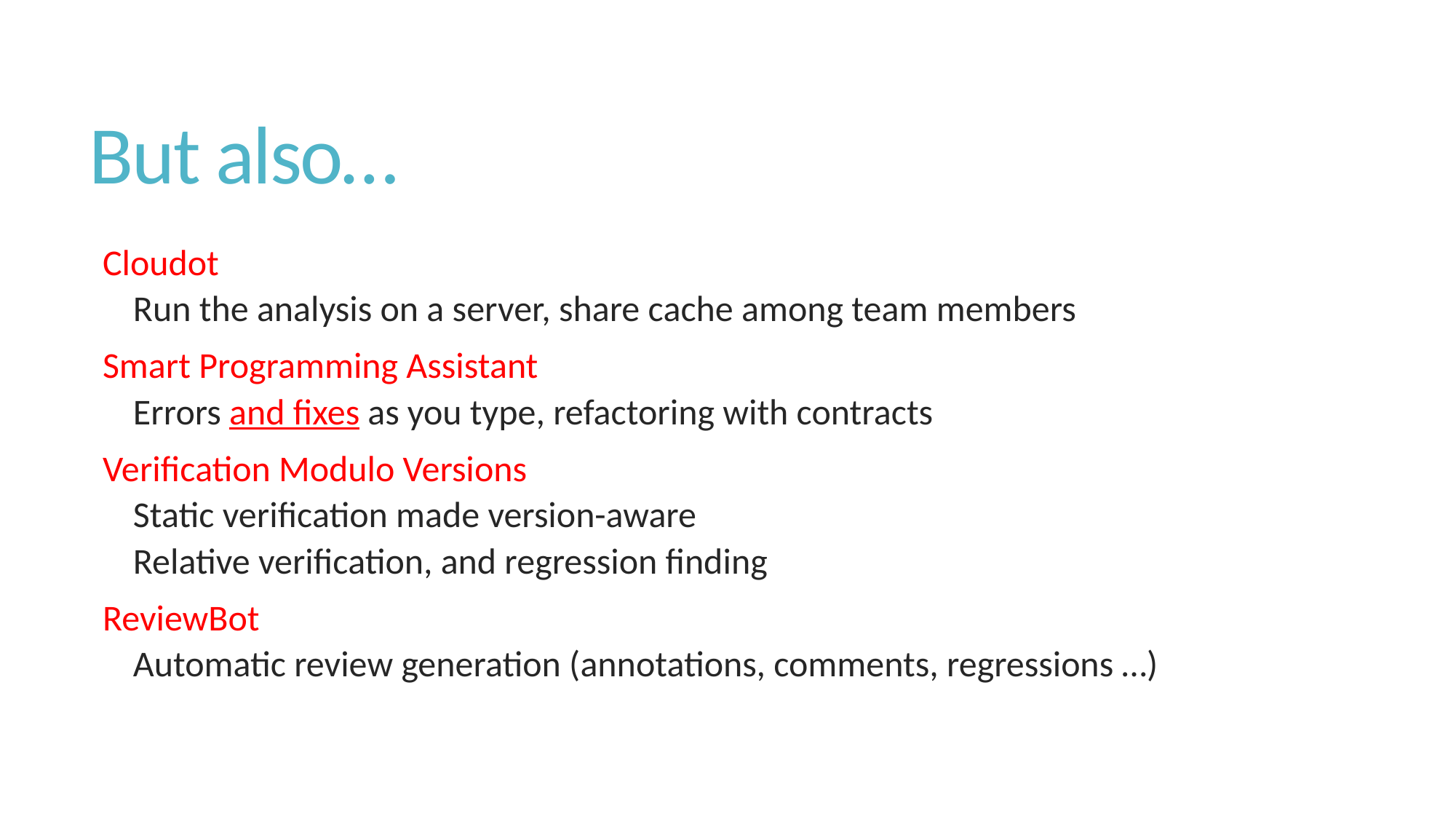

# But also…
Cloudot
Run the analysis on a server, share cache among team members
Smart Programming Assistant
Errors and fixes as you type, refactoring with contracts
Verification Modulo Versions
Static verification made version-aware
Relative verification, and regression finding
ReviewBot
Automatic review generation (annotations, comments, regressions …)